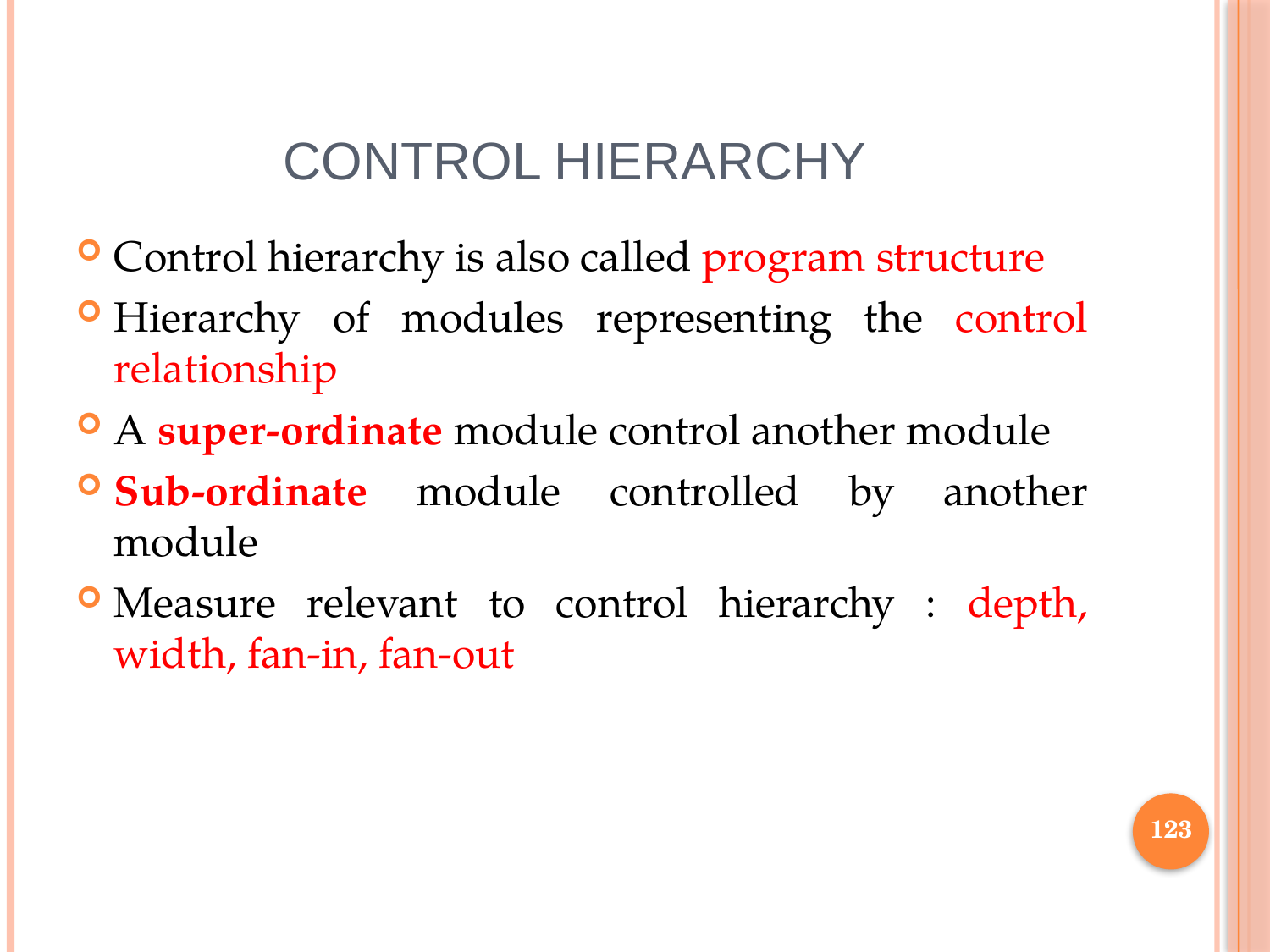

# Control hierarchy
Control hierarchy is also called program structure
Hierarchy of modules representing the control relationship
A super-ordinate module control another module
Sub-ordinate module controlled by another module
Measure relevant to control hierarchy : depth, width, fan-in, fan-out
123